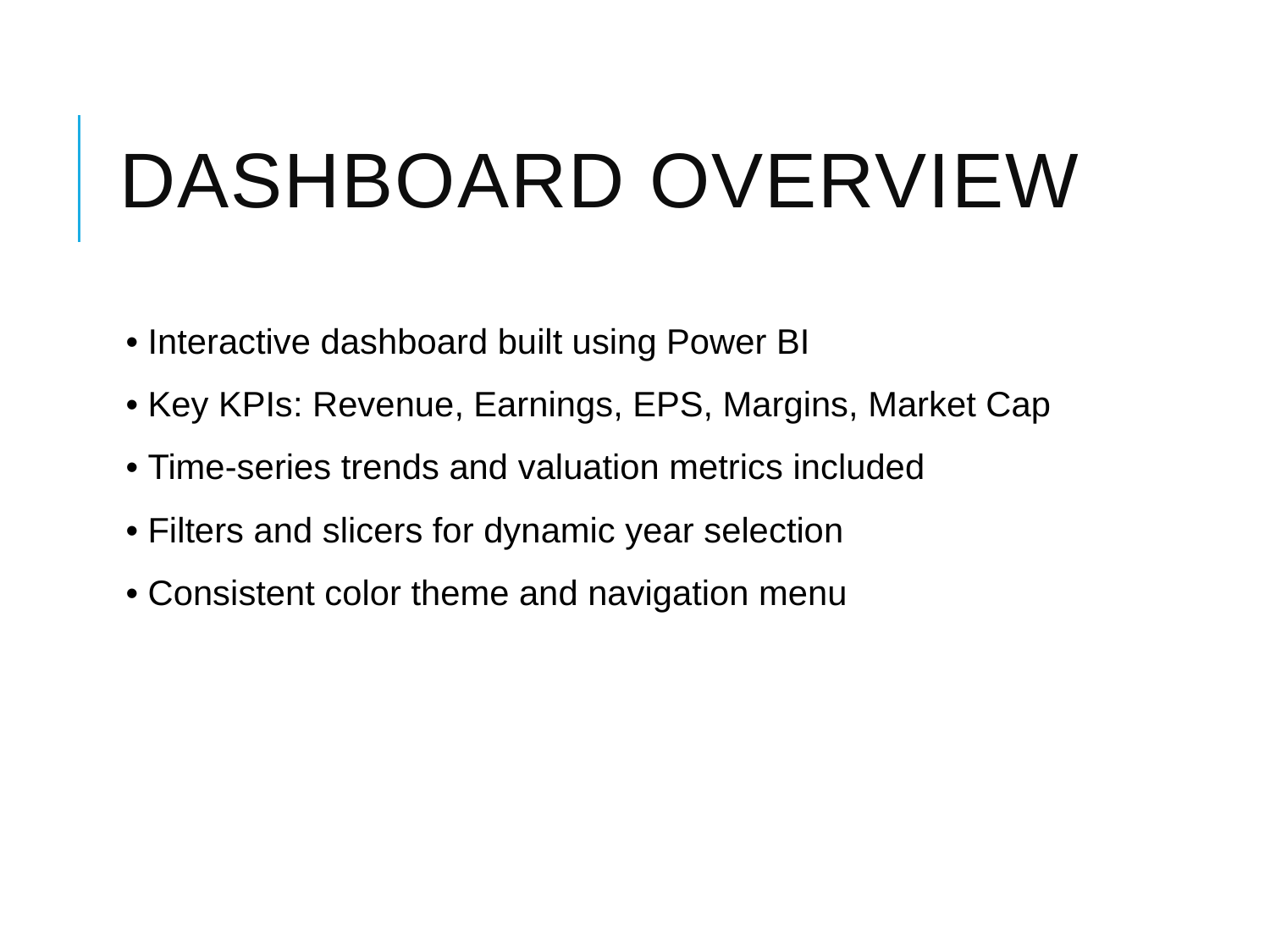

# Dashboard Overview
• Interactive dashboard built using Power BI
• Key KPIs: Revenue, Earnings, EPS, Margins, Market Cap
• Time-series trends and valuation metrics included
• Filters and slicers for dynamic year selection
• Consistent color theme and navigation menu